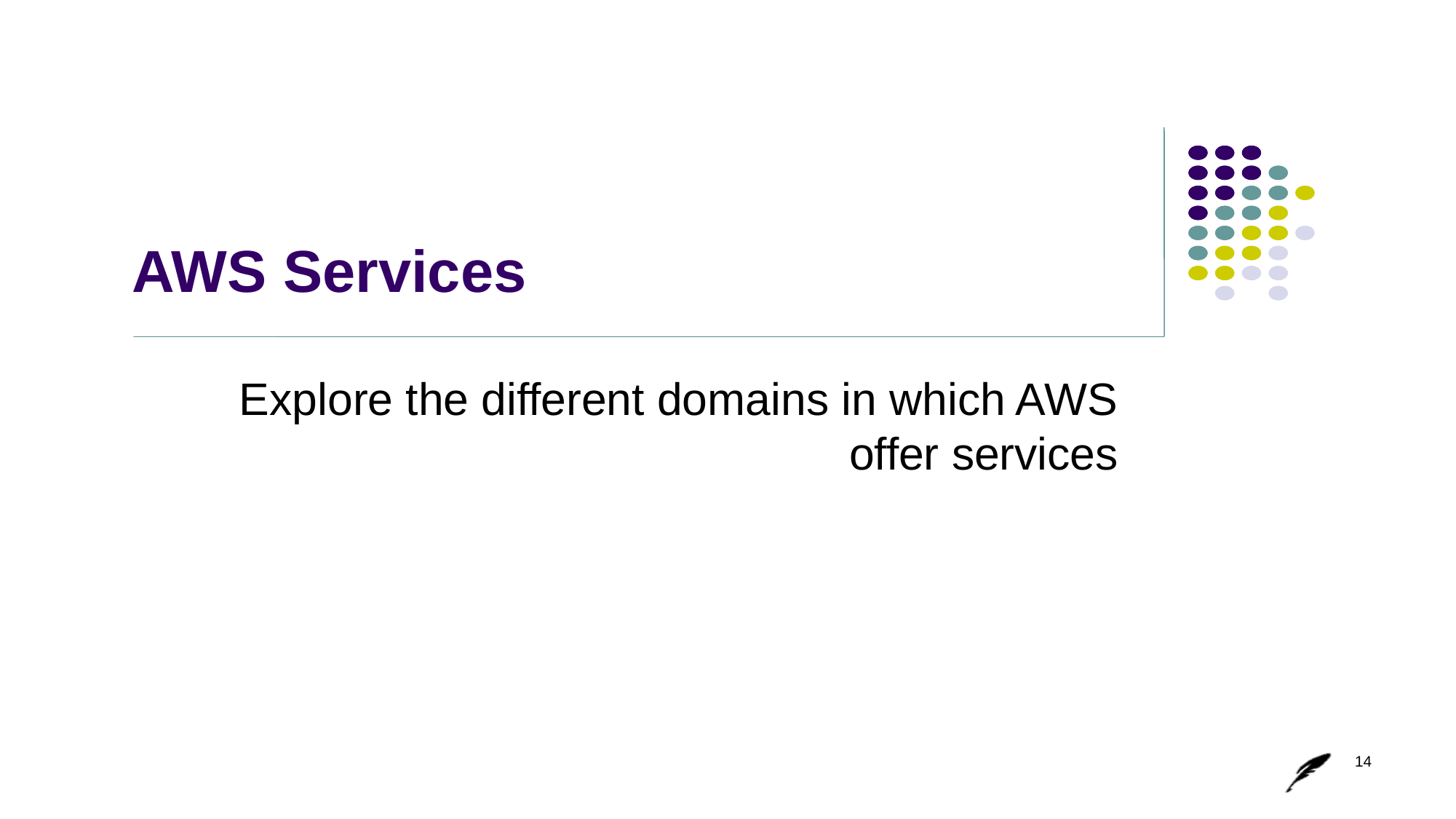

# AWS Services
Explore the different domains in which AWS offer services
14